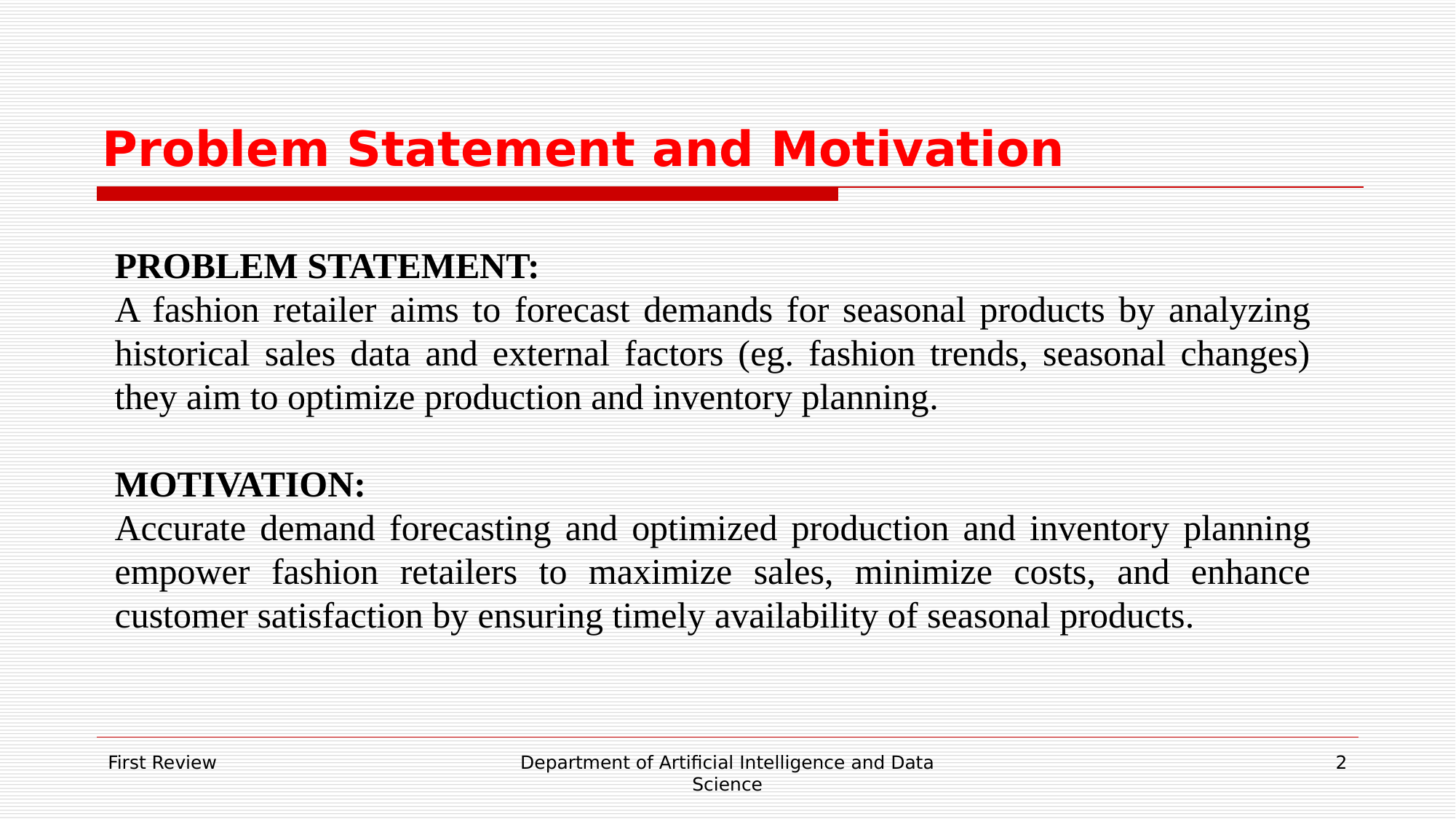

# Problem Statement and Motivation
PROBLEM STATEMENT:
A fashion retailer aims to forecast demands for seasonal products by analyzing historical sales data and external factors (eg. fashion trends, seasonal changes) they aim to optimize production and inventory planning.

MOTIVATION:
Accurate demand forecasting and optimized production and inventory planning empower fashion retailers to maximize sales, minimize costs, and enhance customer satisfaction by ensuring timely availability of seasonal products.

First Review
Department of Artificial Intelligence and Data Science
2